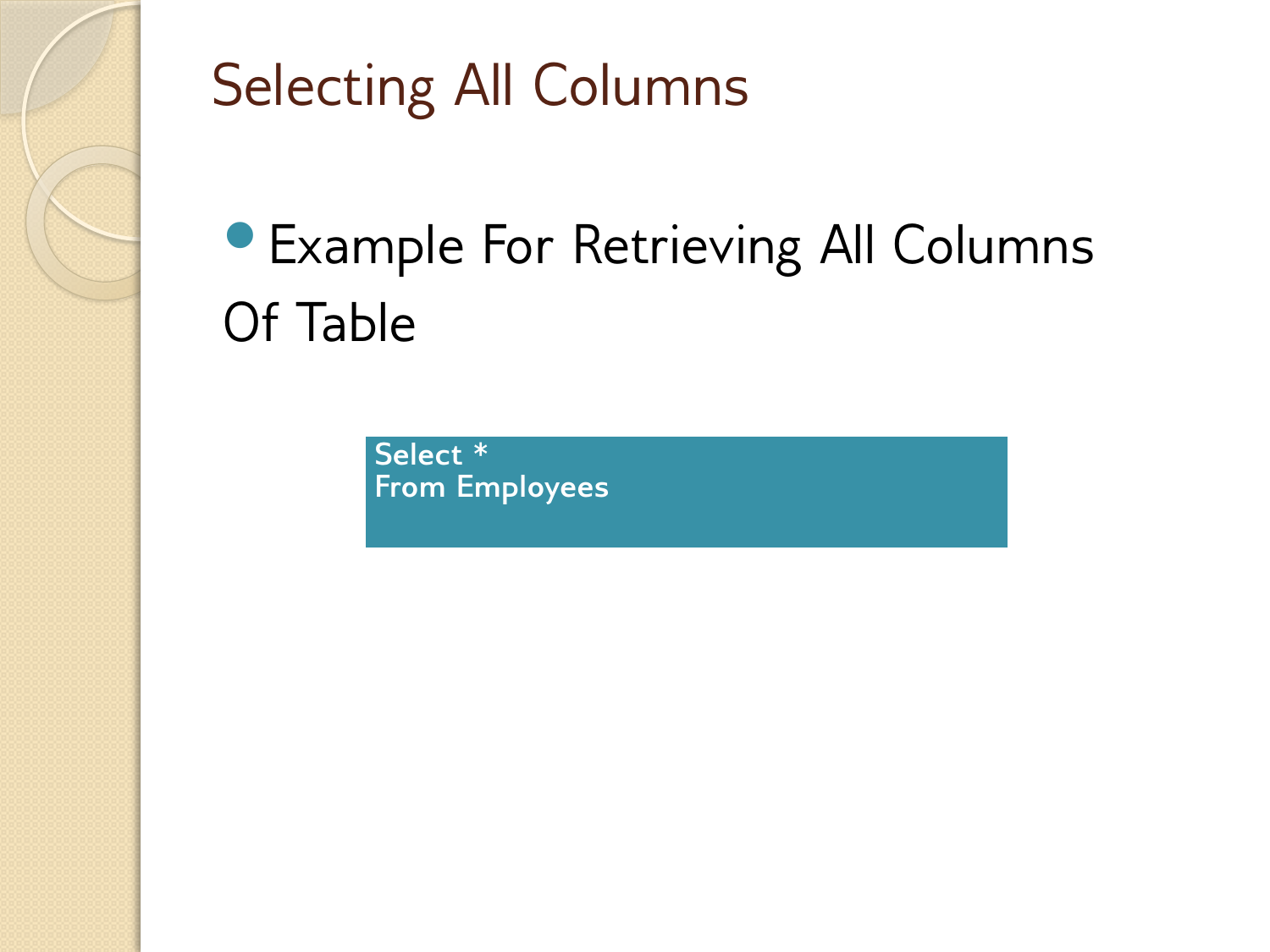

# Selecting All Columns
Example For Retrieving All Columns
Of Table

| Select \* From Employees |
| --- |